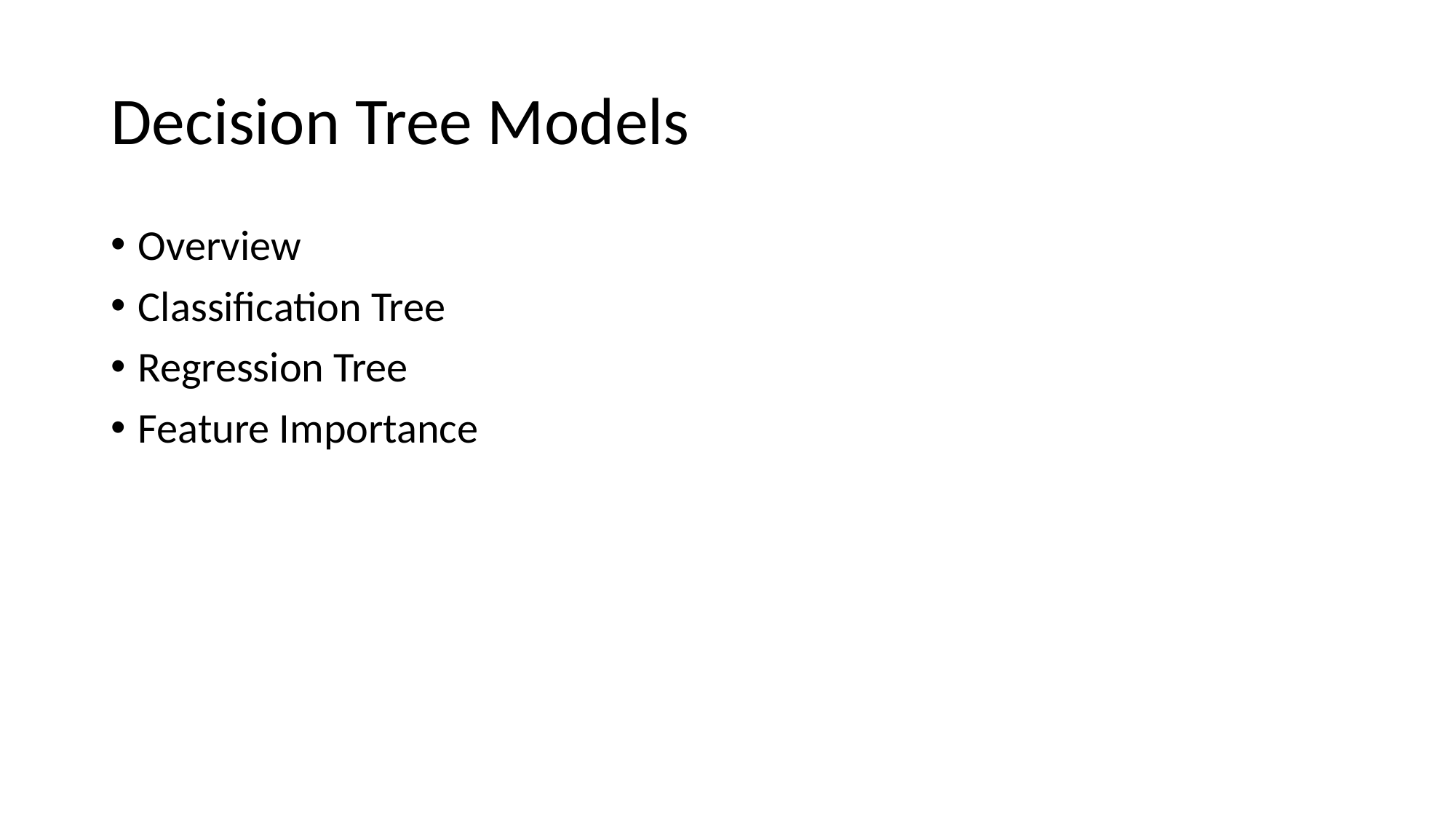

# Decision Tree Models
Overview
Classification Tree
Regression Tree
Feature Importance